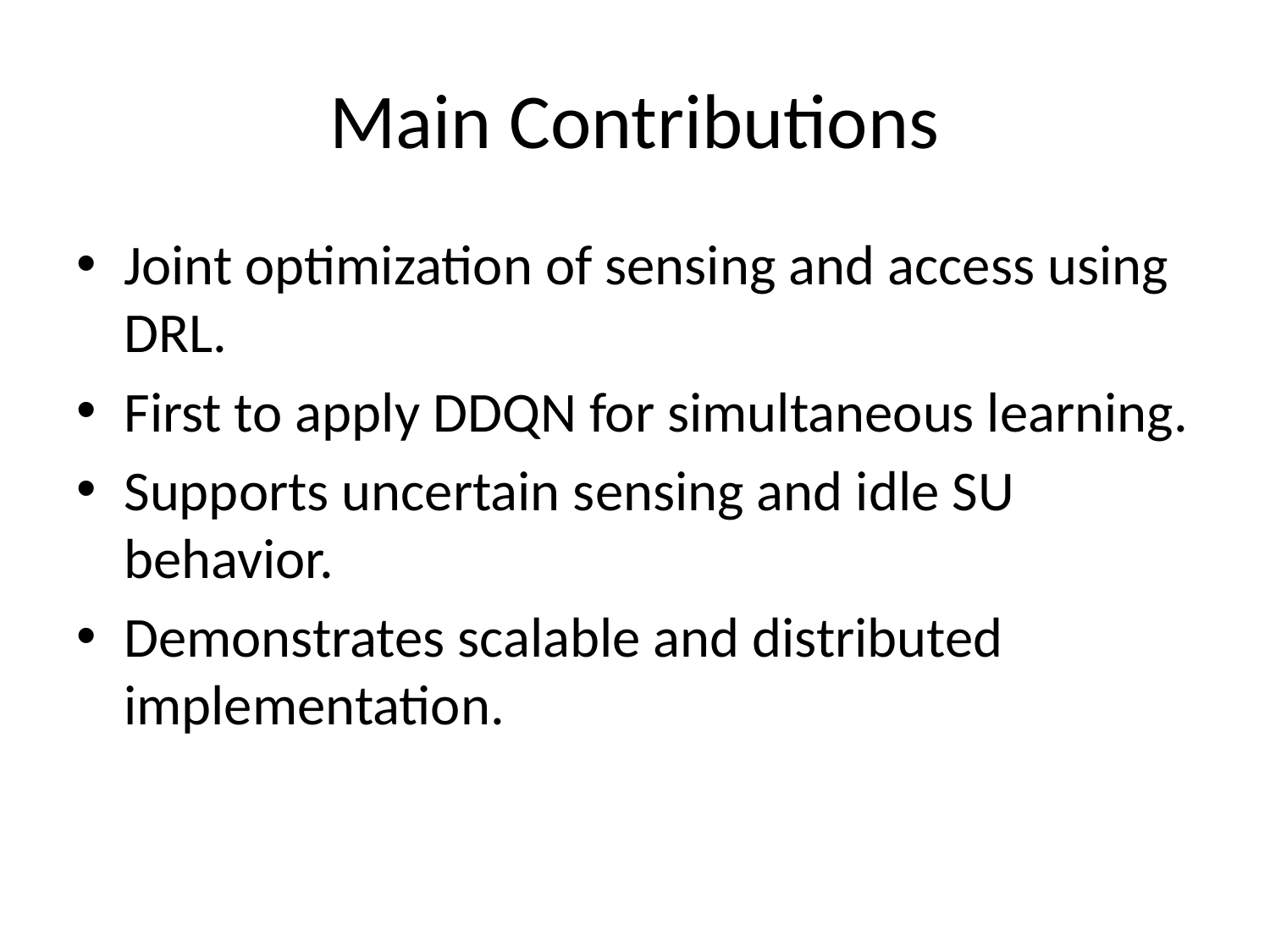

# Main Contributions
Joint optimization of sensing and access using DRL.
First to apply DDQN for simultaneous learning.
Supports uncertain sensing and idle SU behavior.
Demonstrates scalable and distributed implementation.